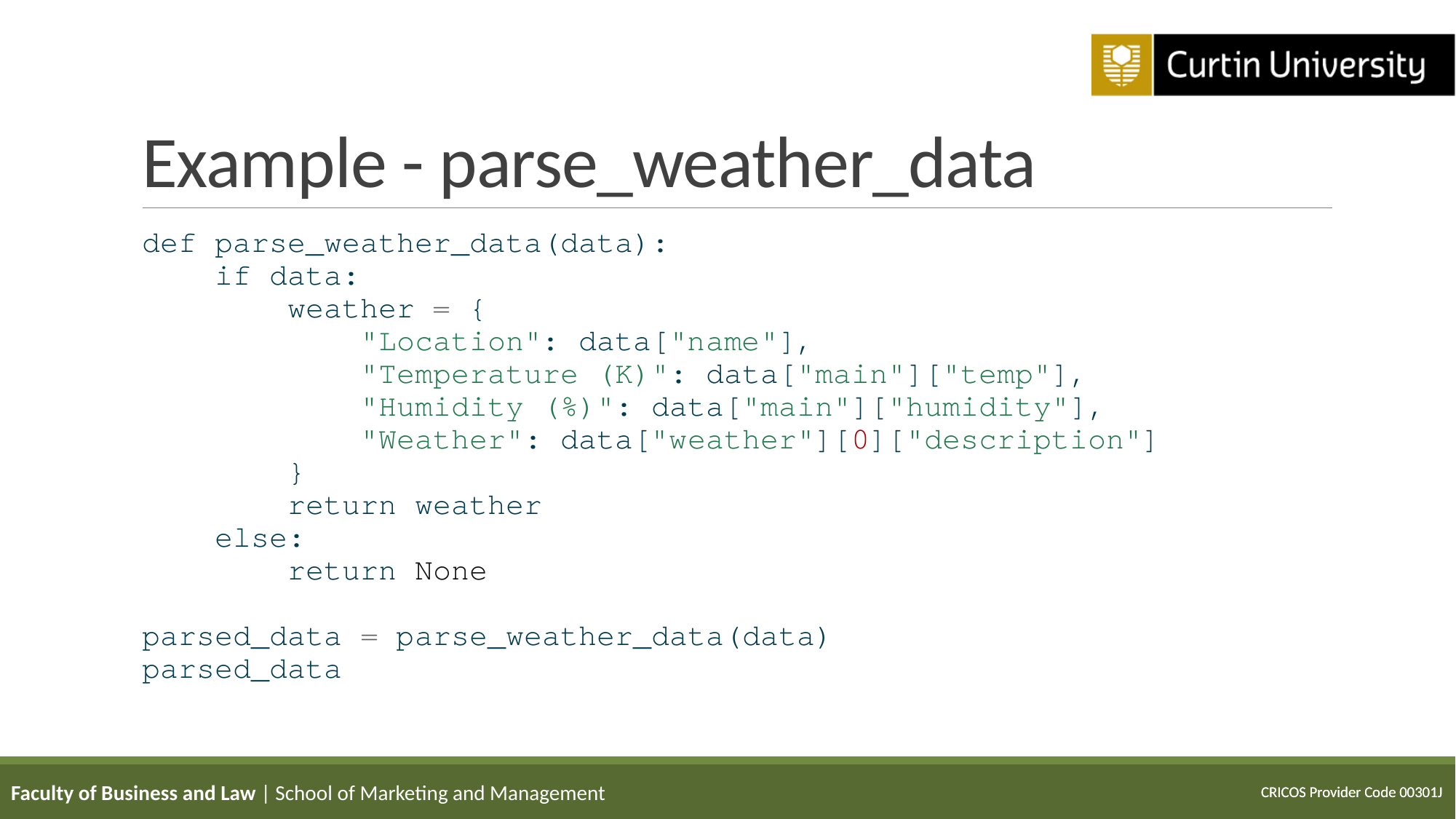

# Example - parse_weather_data
def parse_weather_data(data):
    if data:
        weather = {
            "Location": data["name"],
            "Temperature (K)": data["main"]["temp"],
            "Humidity (%)": data["main"]["humidity"],
            "Weather": data["weather"][0]["description"]
        }
        return weather
    else:
        return None
parsed_data = parse_weather_data(data)
parsed_data
Faculty of Business and Law | School of Marketing and Management